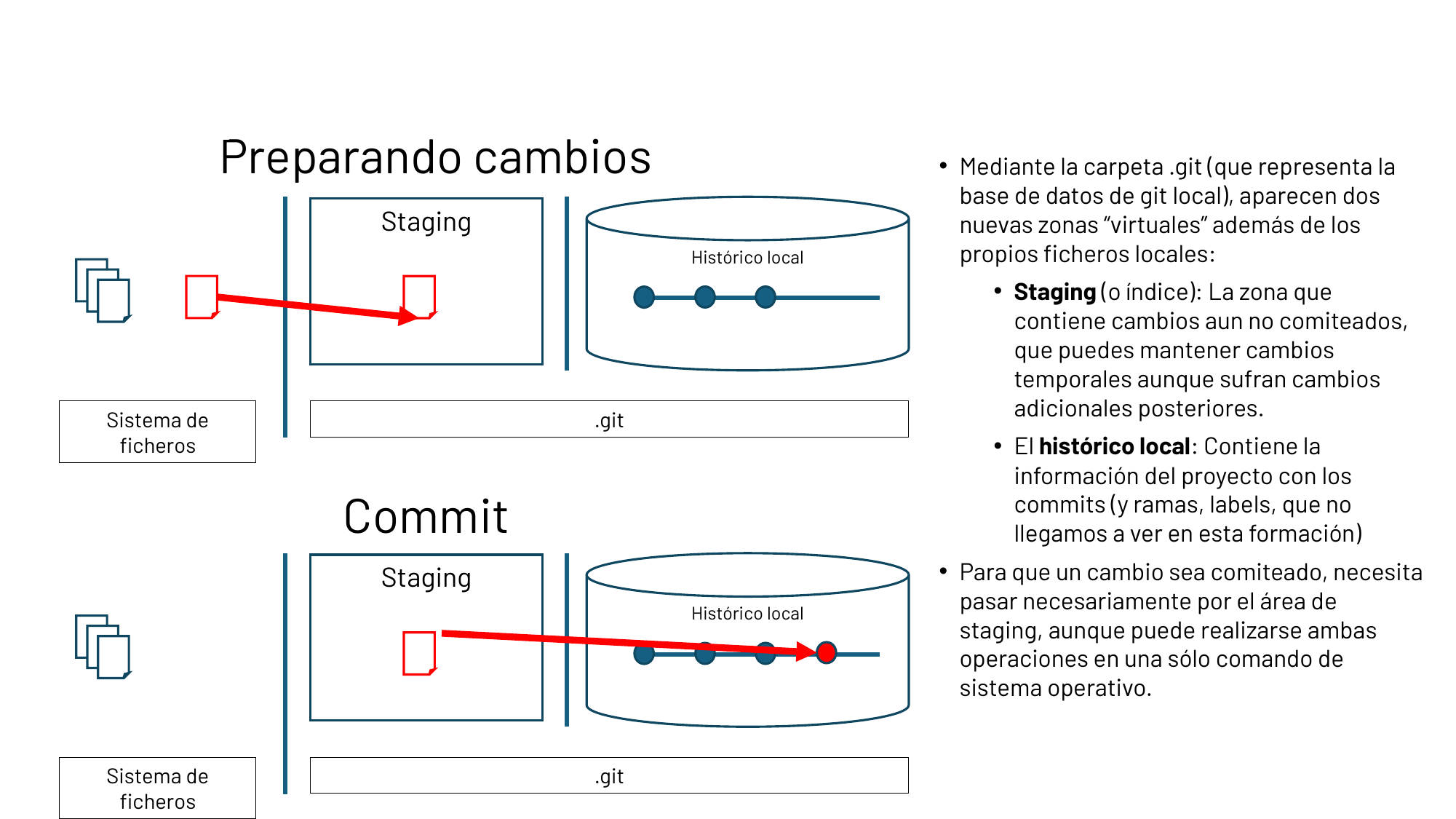

# Git: Flujo local
Preparando cambios
Mediante la carpeta .git (que representa la base de datos de git local), aparecen dos nuevas zonas “virtuales” además de los propios ficheros locales:
Staging (o índice): La zona que contiene cambios aun no comiteados, que puedes mantener cambios temporales aunque sufran cambios adicionales posteriores.
El histórico local: Contiene la información del proyecto con los commits (y ramas, labels, que no llegamos a ver en esta formación)
Para que un cambio sea comiteado, necesita pasar necesariamente por el área de staging, aunque puede realizarse ambas operaciones en una sólo comando de sistema operativo.

Histórico local
Staging

Sistema de ficheros
.git
Commit
Histórico local
Staging

Sistema de ficheros
.git